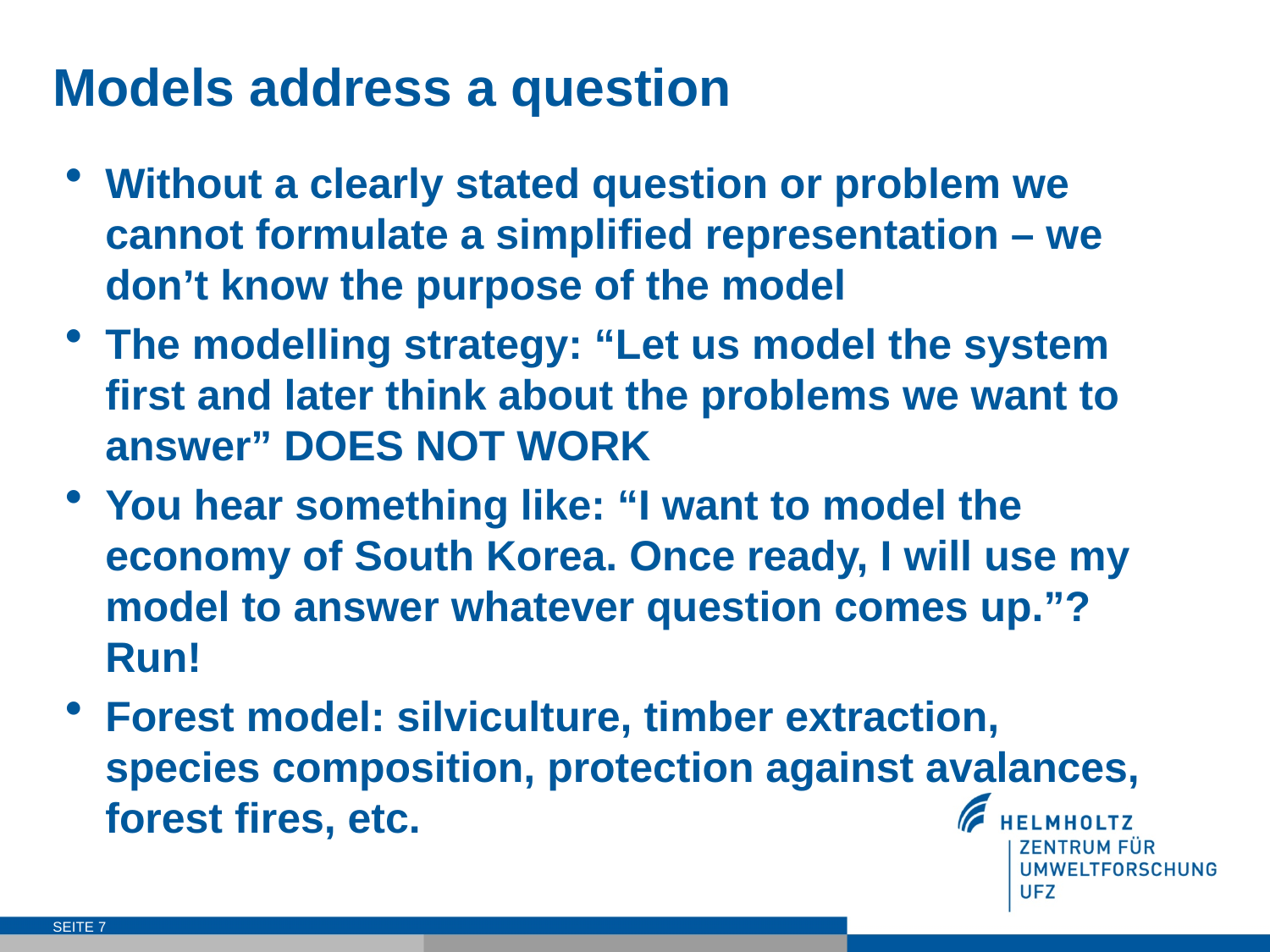

# Models address a question
Without a clearly stated question or problem we cannot formulate a simplified representation – we don’t know the purpose of the model
The modelling strategy: “Let us model the system first and later think about the problems we want to answer” DOES NOT WORK
You hear something like: “I want to model the economy of South Korea. Once ready, I will use my model to answer whatever question comes up.”? Run!
Forest model: silviculture, timber extraction, species composition, protection against avalances, forest fires, etc.
SEITE 7